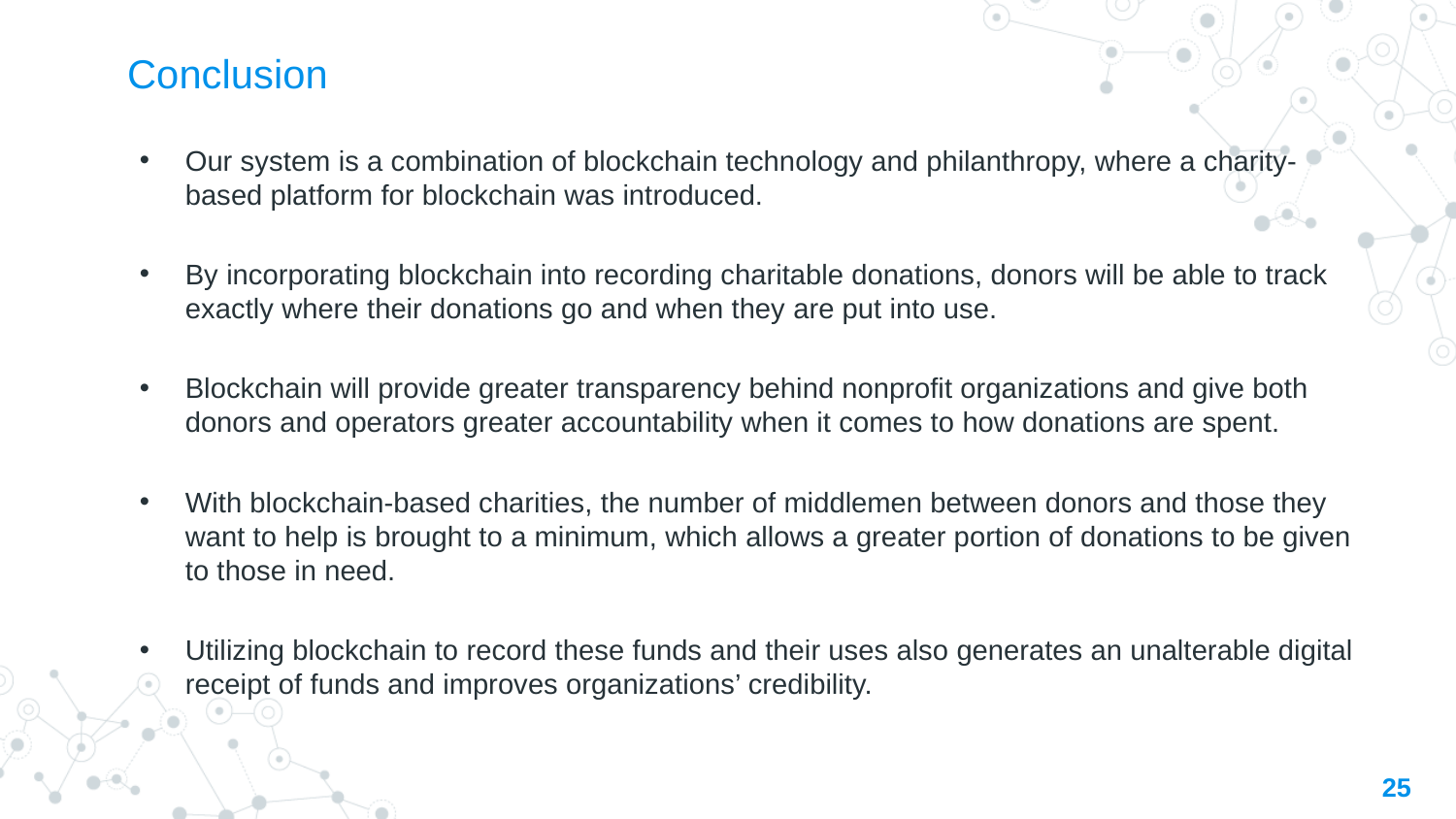

# Conclusion
Our system is a combination of blockchain technology and philanthropy, where a charity-based platform for blockchain was introduced.
By incorporating blockchain into recording charitable donations, donors will be able to track exactly where their donations go and when they are put into use.
Blockchain will provide greater transparency behind nonprofit organizations and give both donors and operators greater accountability when it comes to how donations are spent.
With blockchain-based charities, the number of middlemen between donors and those they want to help is brought to a minimum, which allows a greater portion of donations to be given to those in need.
Utilizing blockchain to record these funds and their uses also generates an unalterable digital receipt of funds and improves organizations’ credibility.

25